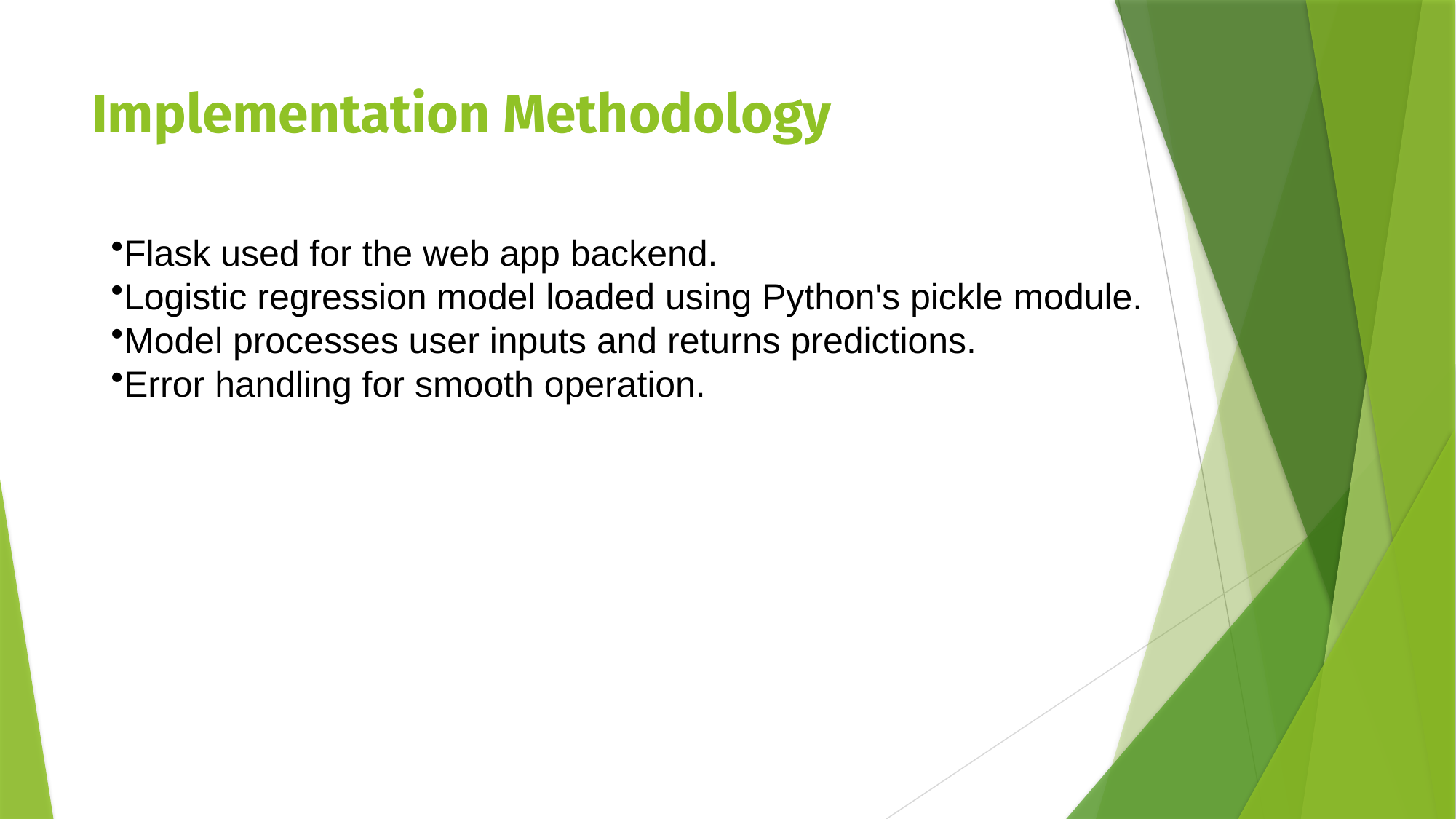

# Implementation Methodology

Flask used for the web app backend.
Logistic regression model loaded using Python's pickle module.
Model processes user inputs and returns predictions.
Error handling for smooth operation.